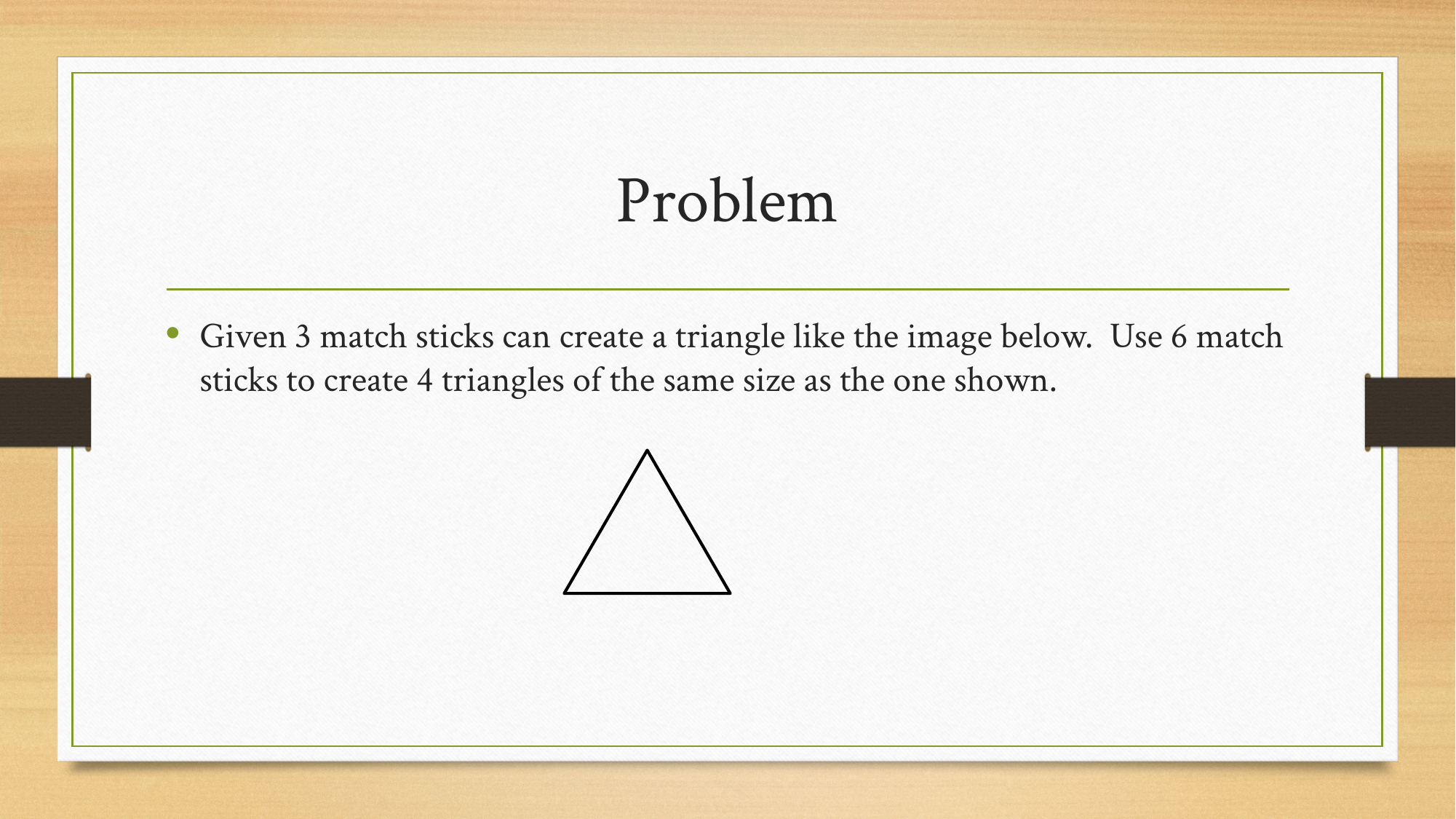

# Problem
Given 3 match sticks can create a triangle like the image below.  Use 6 match sticks to create 4 triangles of the same size as the one shown.